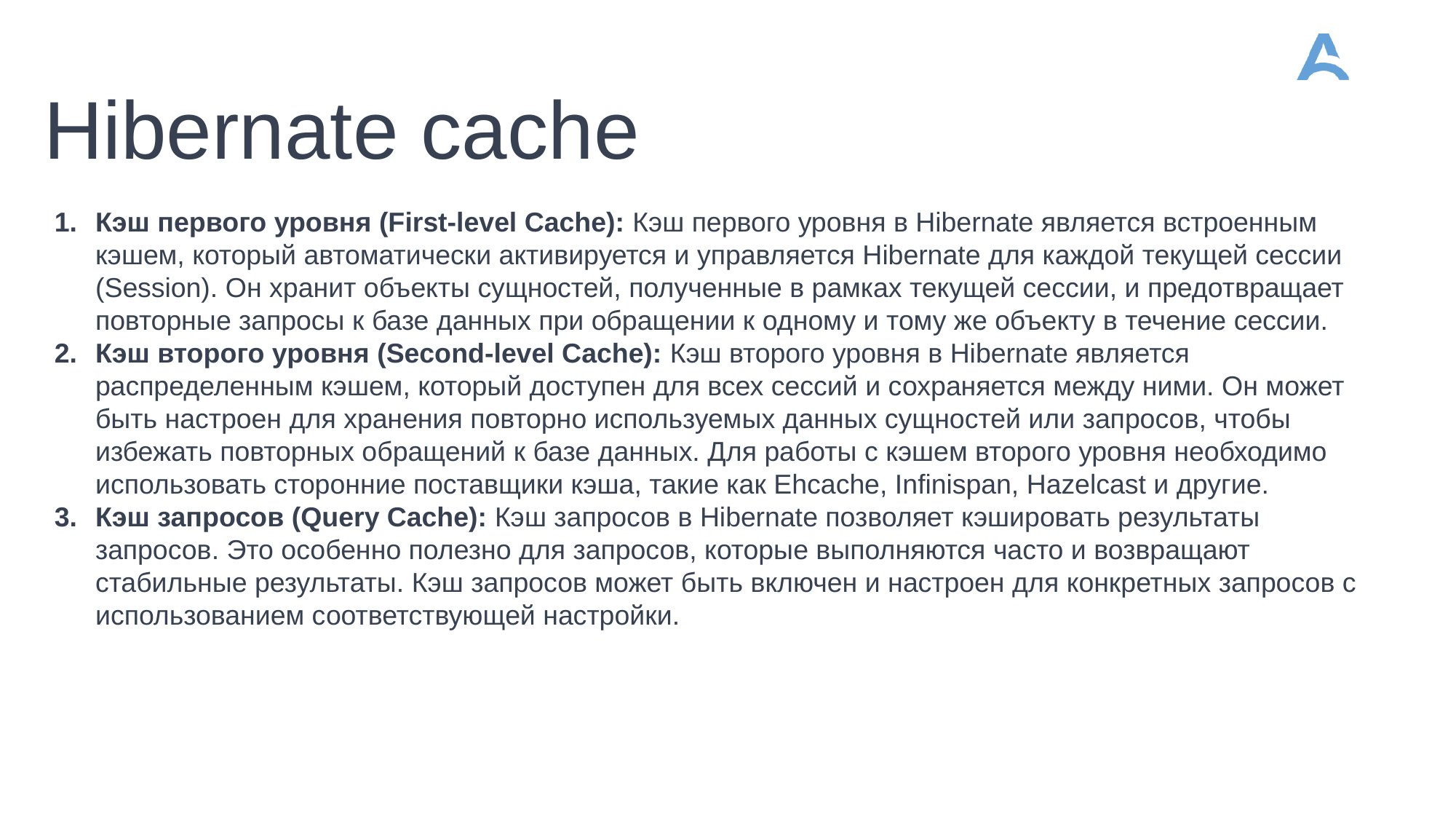

Hibernate cache
Кэш первого уровня (First-level Cache): Кэш первого уровня в Hibernate является встроенным кэшем, который автоматически активируется и управляется Hibernate для каждой текущей сессии (Session). Он хранит объекты сущностей, полученные в рамках текущей сессии, и предотвращает повторные запросы к базе данных при обращении к одному и тому же объекту в течение сессии.
Кэш второго уровня (Second-level Cache): Кэш второго уровня в Hibernate является распределенным кэшем, который доступен для всех сессий и сохраняется между ними. Он может быть настроен для хранения повторно используемых данных сущностей или запросов, чтобы избежать повторных обращений к базе данных. Для работы с кэшем второго уровня необходимо использовать сторонние поставщики кэша, такие как Ehcache, Infinispan, Hazelcast и другие.
Кэш запросов (Query Cache): Кэш запросов в Hibernate позволяет кэшировать результаты запросов. Это особенно полезно для запросов, которые выполняются часто и возвращают стабильные результаты. Кэш запросов может быть включен и настроен для конкретных запросов с использованием соответствующей настройки.